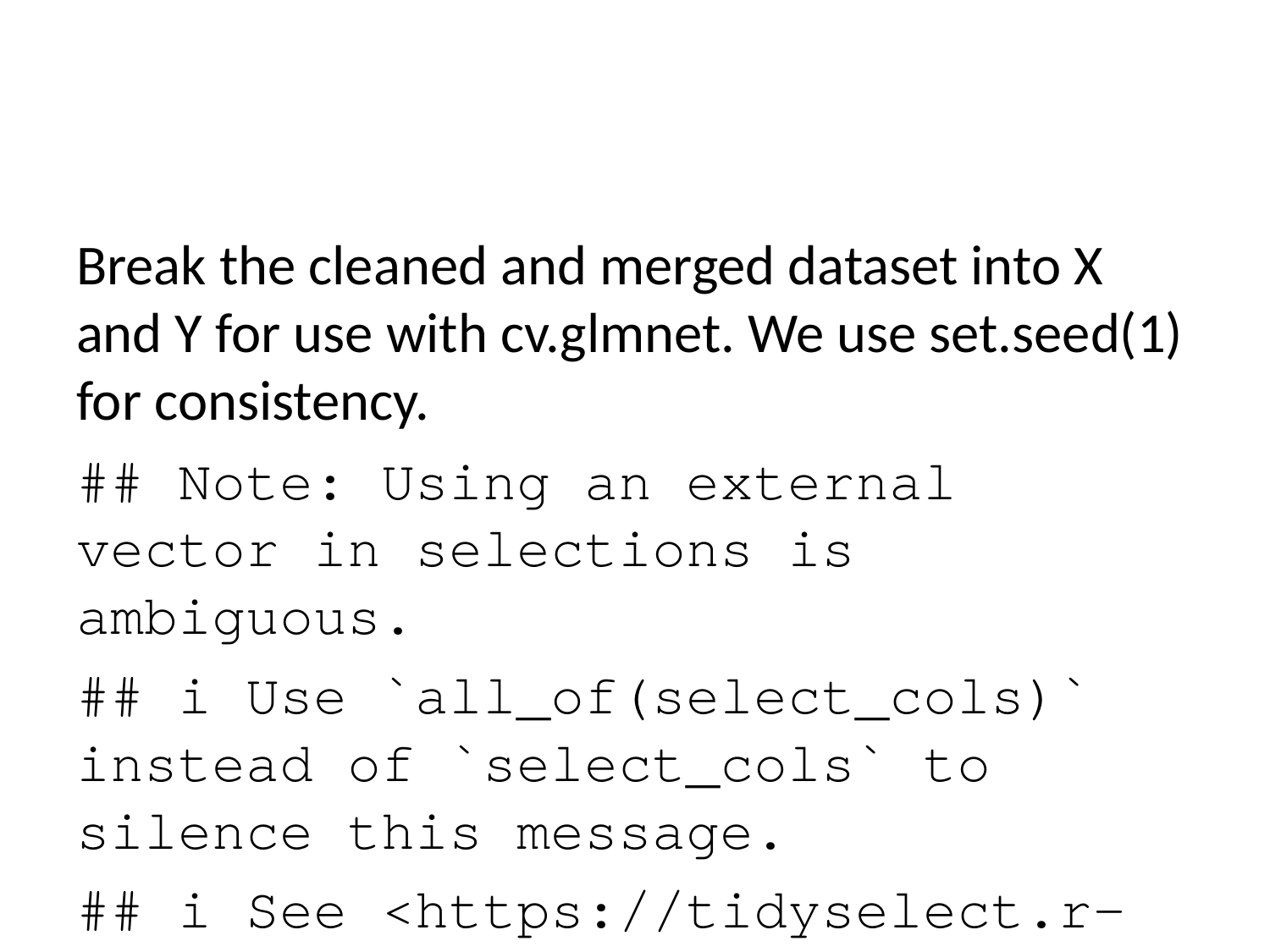

Break the cleaned and merged dataset into X and Y for use with cv.glmnet. We use set.seed(1) for consistency.
## Note: Using an external vector in selections is ambiguous.
## i Use `all_of(select_cols)` instead of `select_cols` to silence this message.
## i See <https://tidyselect.r-lib.org/reference/faq-external-vector.html>.
## This message is displayed once per session.
## Anova Table (Type II tests)
##
## Response: med.aqi
##                      Sum Sq  Df F value  Pr(>F)
## state                 15670  48    3.44 2.5e-13 ***
## PctEmpAgriculture       109   1    1.15  0.2848
## PctEmpConstruction      174   1    1.83  0.1761
## PctEmpFIRE              734   1    7.73  0.0055 **
## Age65AndOlderPct2010     50   1    0.53  0.4676
## Ed4AssocDegreePct       774   1    8.16  0.0044 **
## FemaleHHPct            1681   1   17.71 2.8e-05 ***
## HH65PlusAlonePct        578   1    6.09  0.0138 *
## Ed3SomeCollegeNum       737   1    7.77  0.0054 **
## ForeignBornMexNum       610   1    6.43  0.0114 *
## NetMigrationNum0010    1698   1   17.90 2.6e-05 ***
## Residuals             89962 948
## ---
## Signif. codes:  0 '***' 0.001 '**' 0.01 '*' 0.05 '.' 0.1 ' ' 1